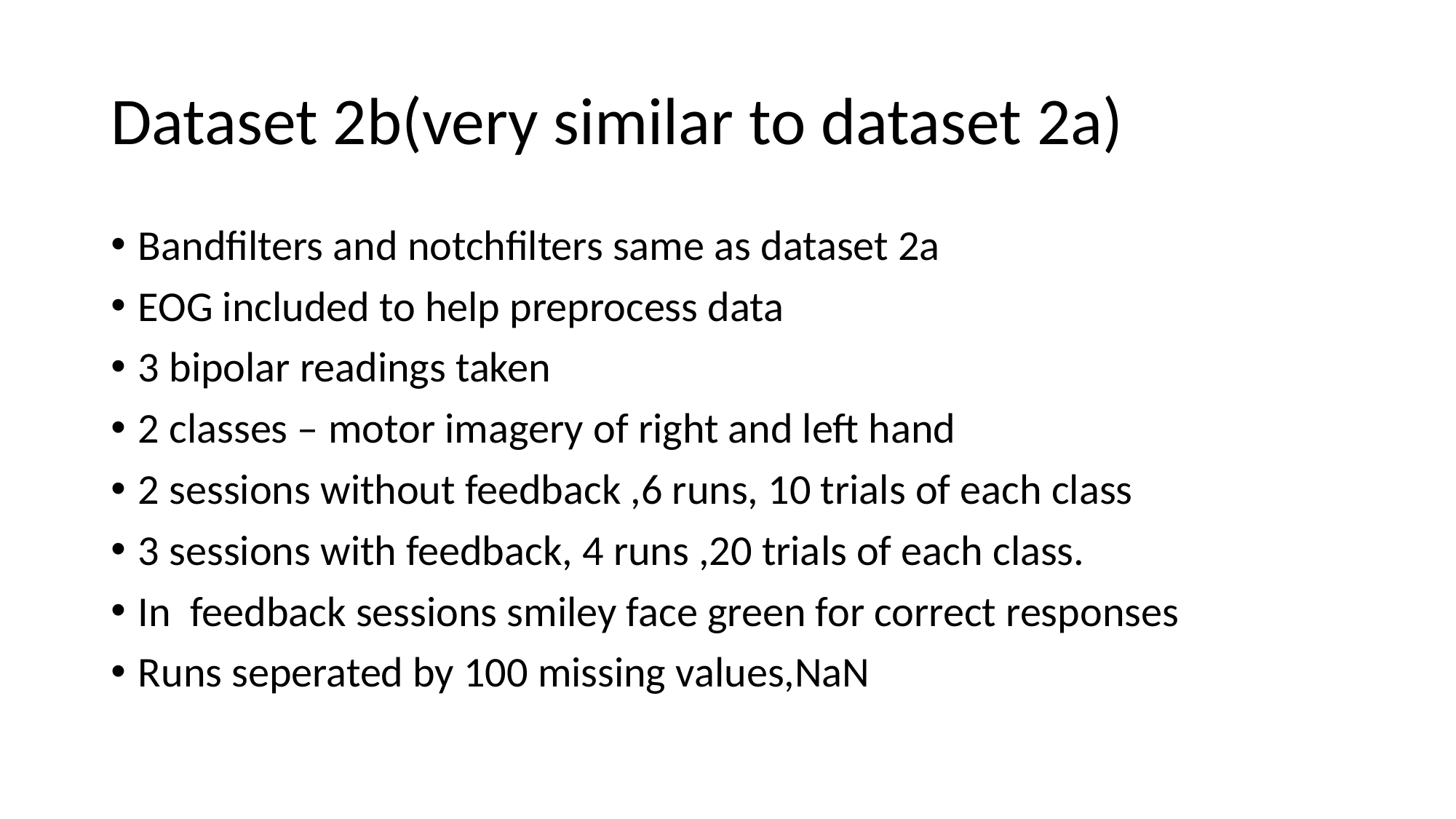

# Dataset 2b(very similar to dataset 2a)
Bandfilters and notchfilters same as dataset 2a
EOG included to help preprocess data
3 bipolar readings taken
2 classes – motor imagery of right and left hand
2 sessions without feedback ,6 runs, 10 trials of each class
3 sessions with feedback, 4 runs ,20 trials of each class.
In  feedback sessions smiley face green for correct responses
Runs seperated by 100 missing values,NaN